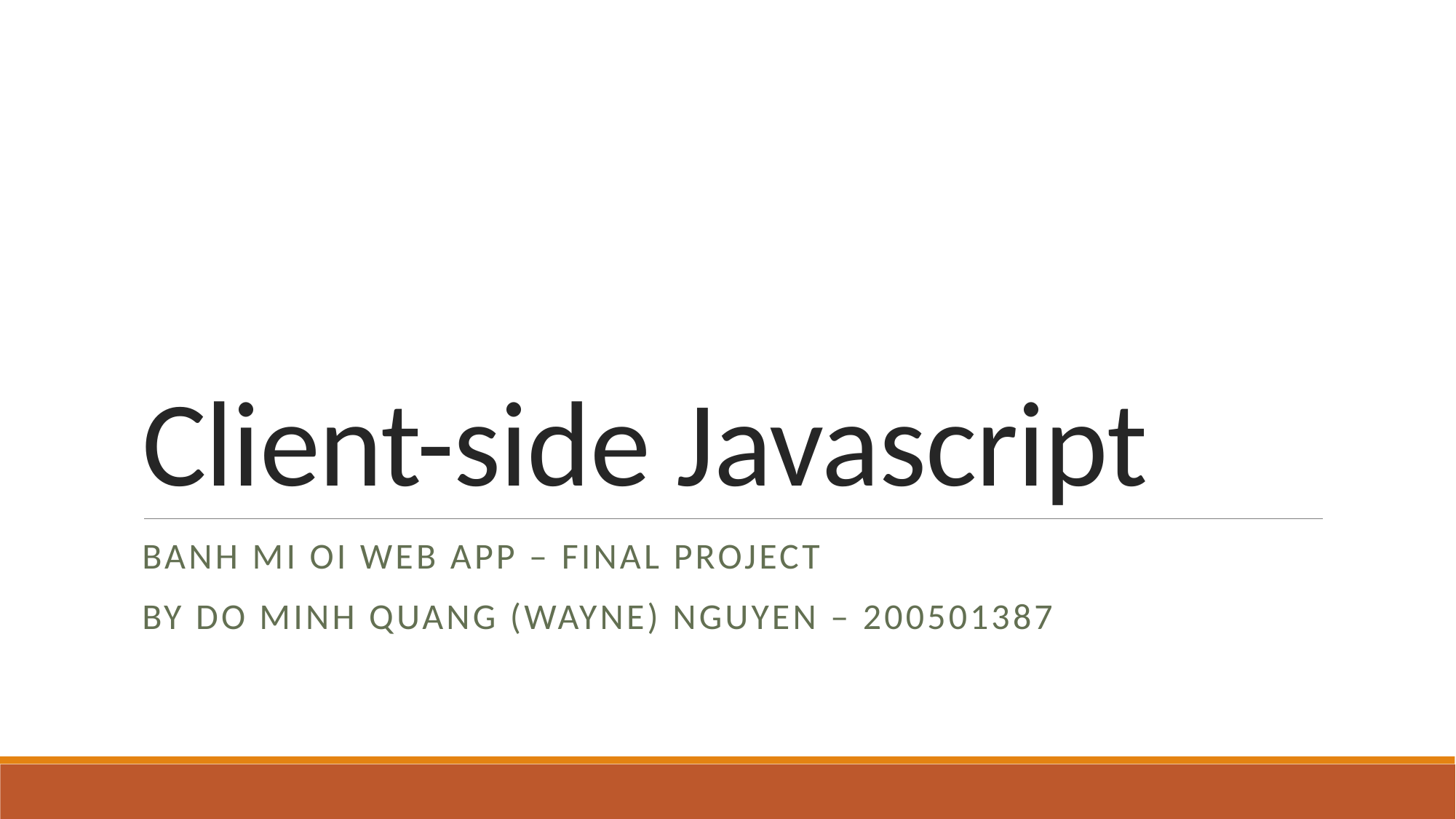

# Client-side Javascript
Banh mi oi web app – final project
By Do minh quang (wayne) Nguyen – 200501387